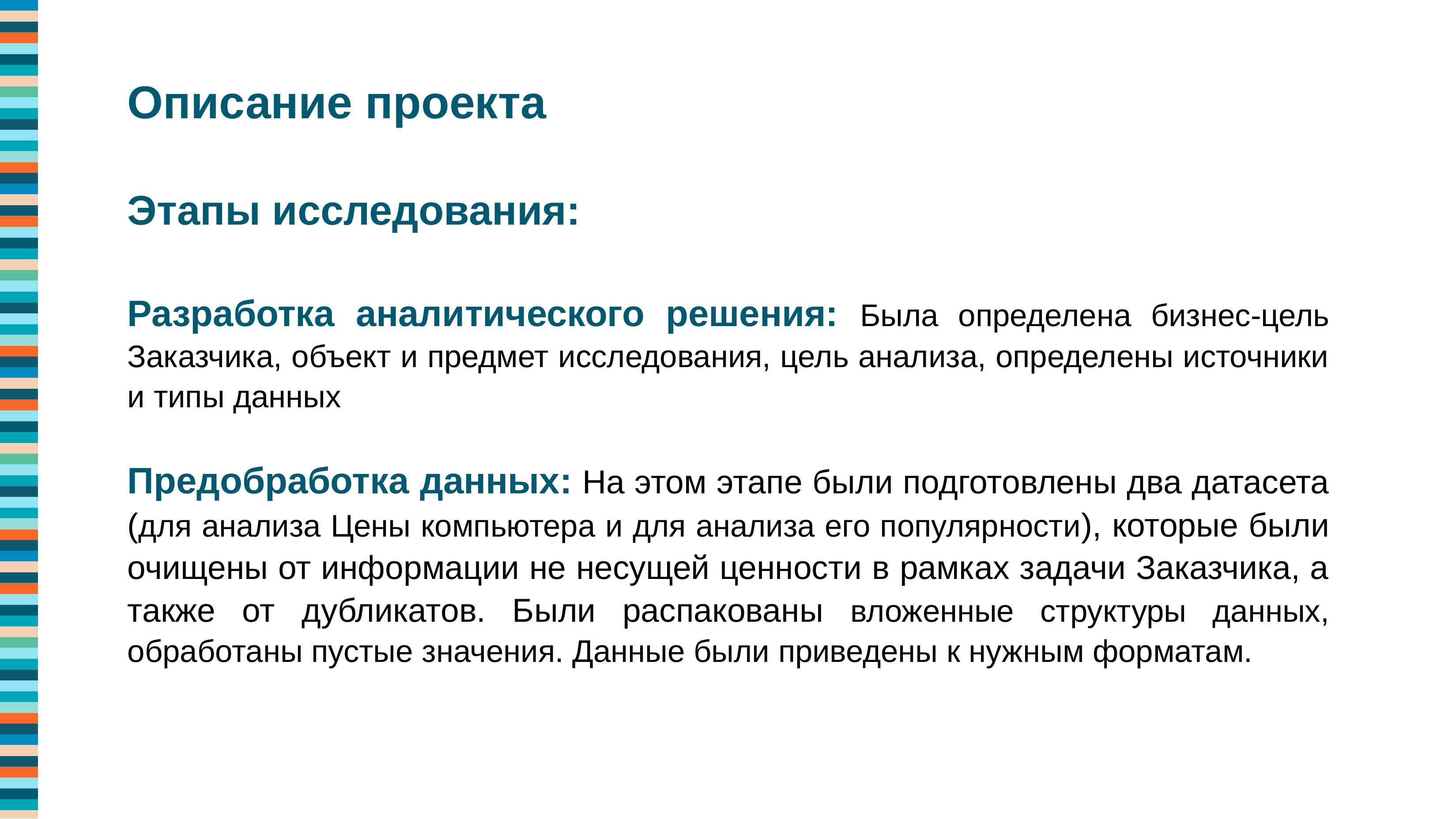

Описание проекта
Этапы исследования:

Разработка аналитического решения: Была определена бизнес-цель Заказчика, объект и предмет исследования, цель анализа, определены источники и типы данных

Предобработка данных: На этом этапе были подготовлены два датасета (для анализа Цены компьютера и для анализа его популярности), которые были очищены от информации не несущей ценности в рамках задачи Заказчика, а также от дубликатов. Были распакованы вложенные структуры данных, обработаны пустые значения. Данные были приведены к нужным форматам.